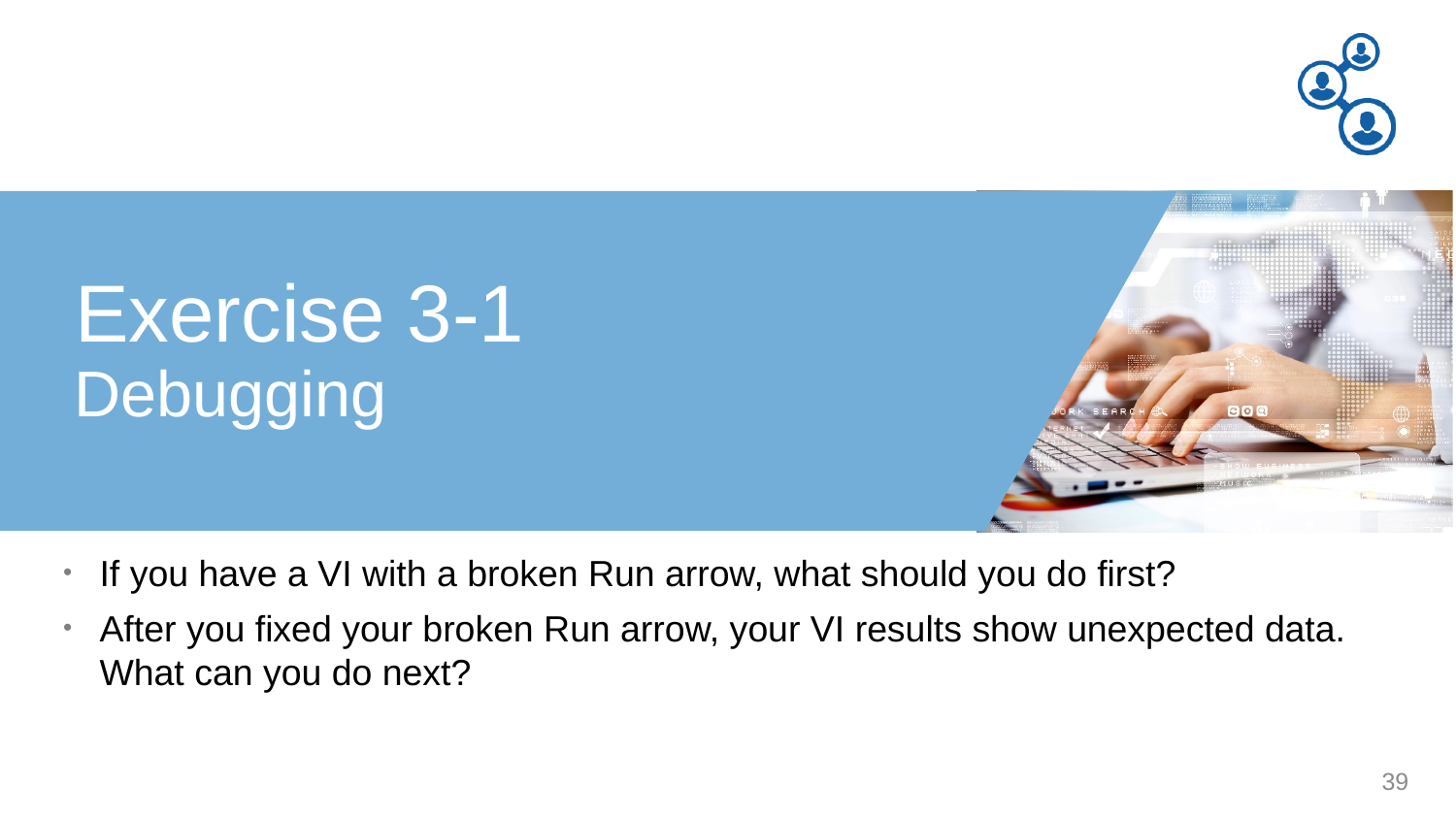

Exercise 3-1
Debugging
If you have a VI with a broken Run arrow, what should you do first?
After you fixed your broken Run arrow, your VI results show unexpected data. What can you do next?

39